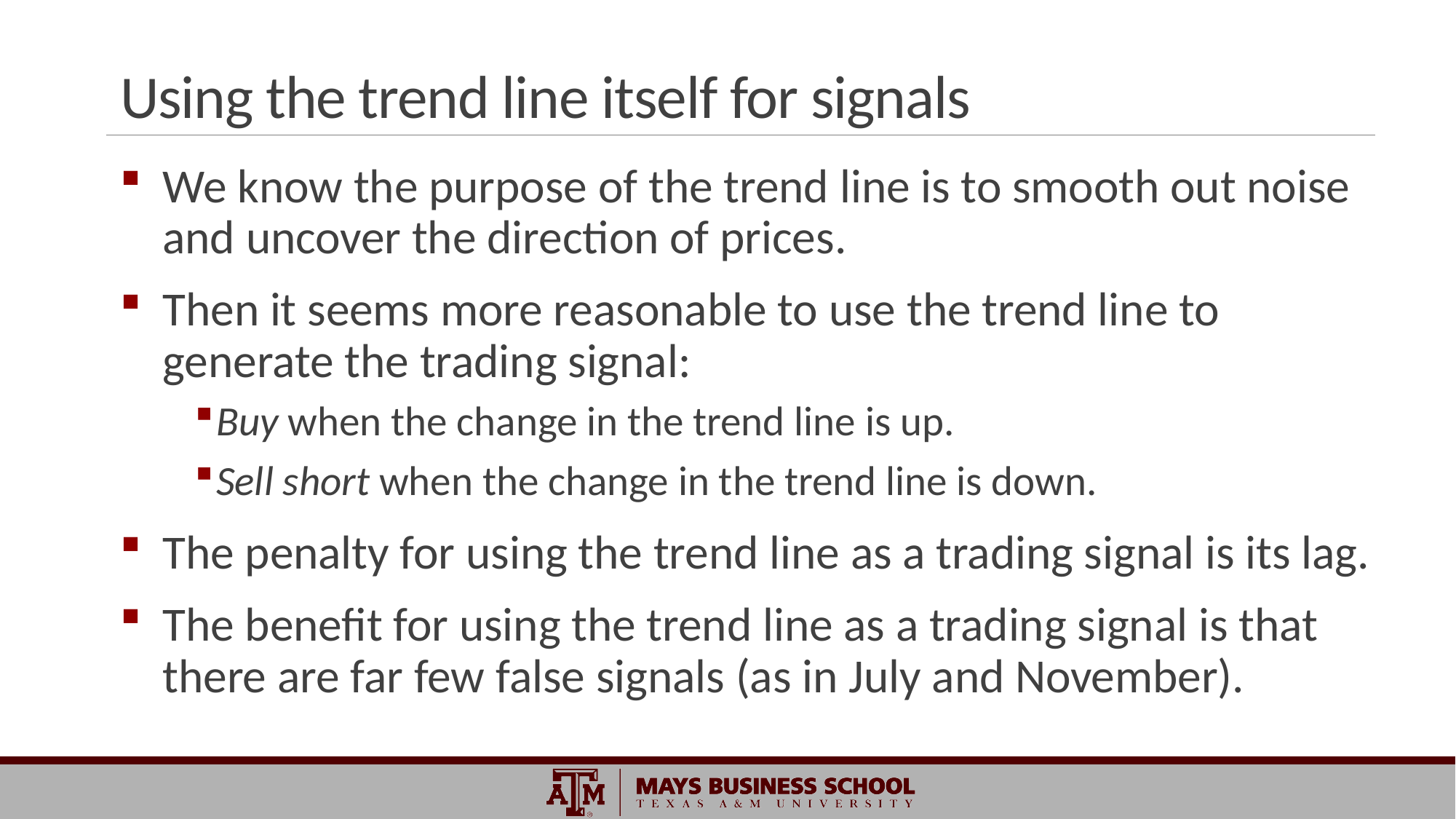

# Using the trend line itself for signals
We know the purpose of the trend line is to smooth out noise and uncover the direction of prices.
Then it seems more reasonable to use the trend line to generate the trading signal:
Buy when the change in the trend line is up.
Sell short when the change in the trend line is down.
The penalty for using the trend line as a trading signal is its lag.
The benefit for using the trend line as a trading signal is that there are far few false signals (as in July and November).